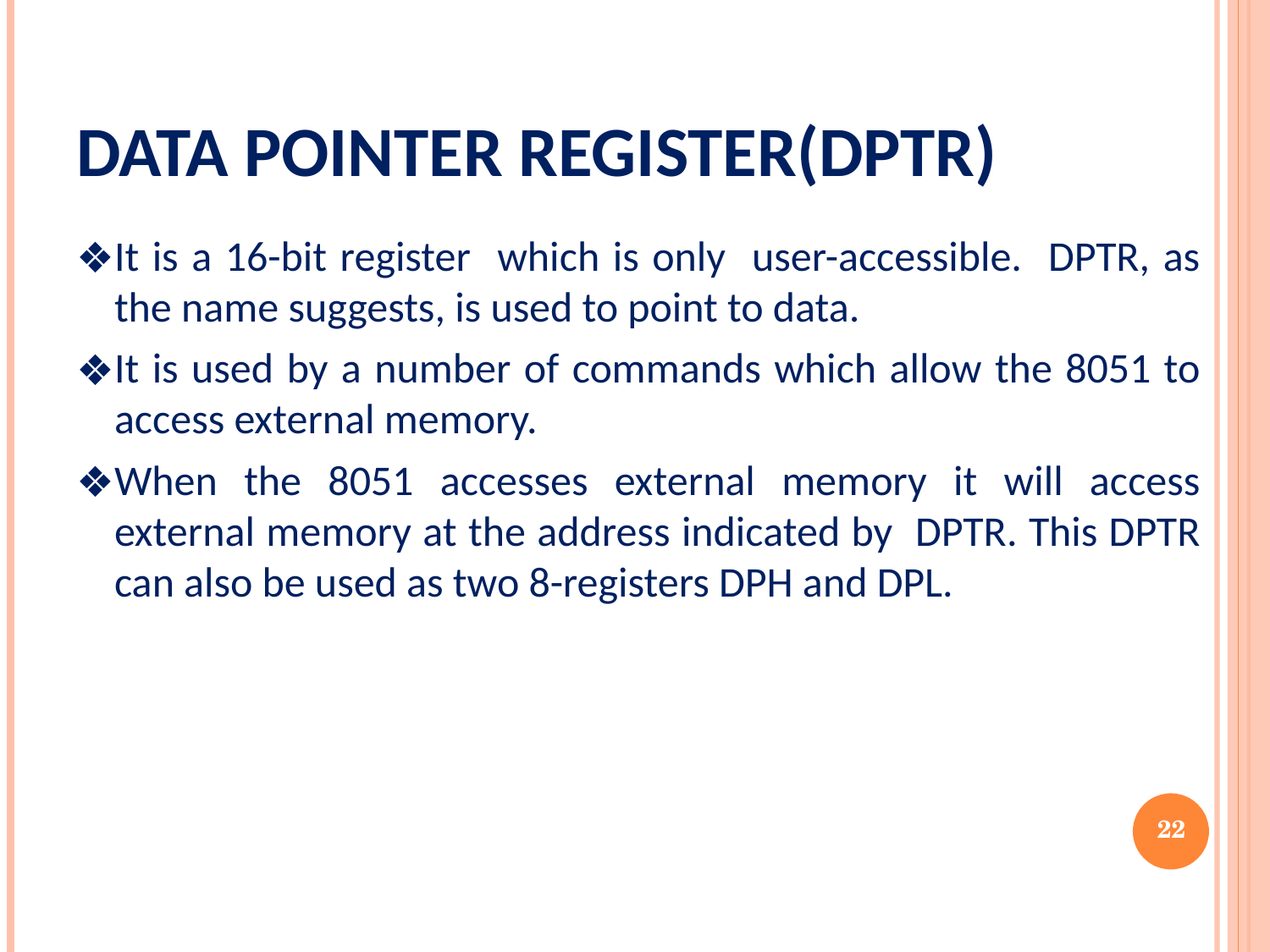

# Data Pointer Register(DPTR)
It is a 16-bit register  which is only  user-accessible.  DPTR, as the name suggests, is used to point to data.
It is used by a number of commands which allow the 8051 to access external memory.
When the 8051 accesses external memory it will access external memory at the address indicated by  DPTR. This DPTR can also be used as two 8-registers DPH and DPL.

22